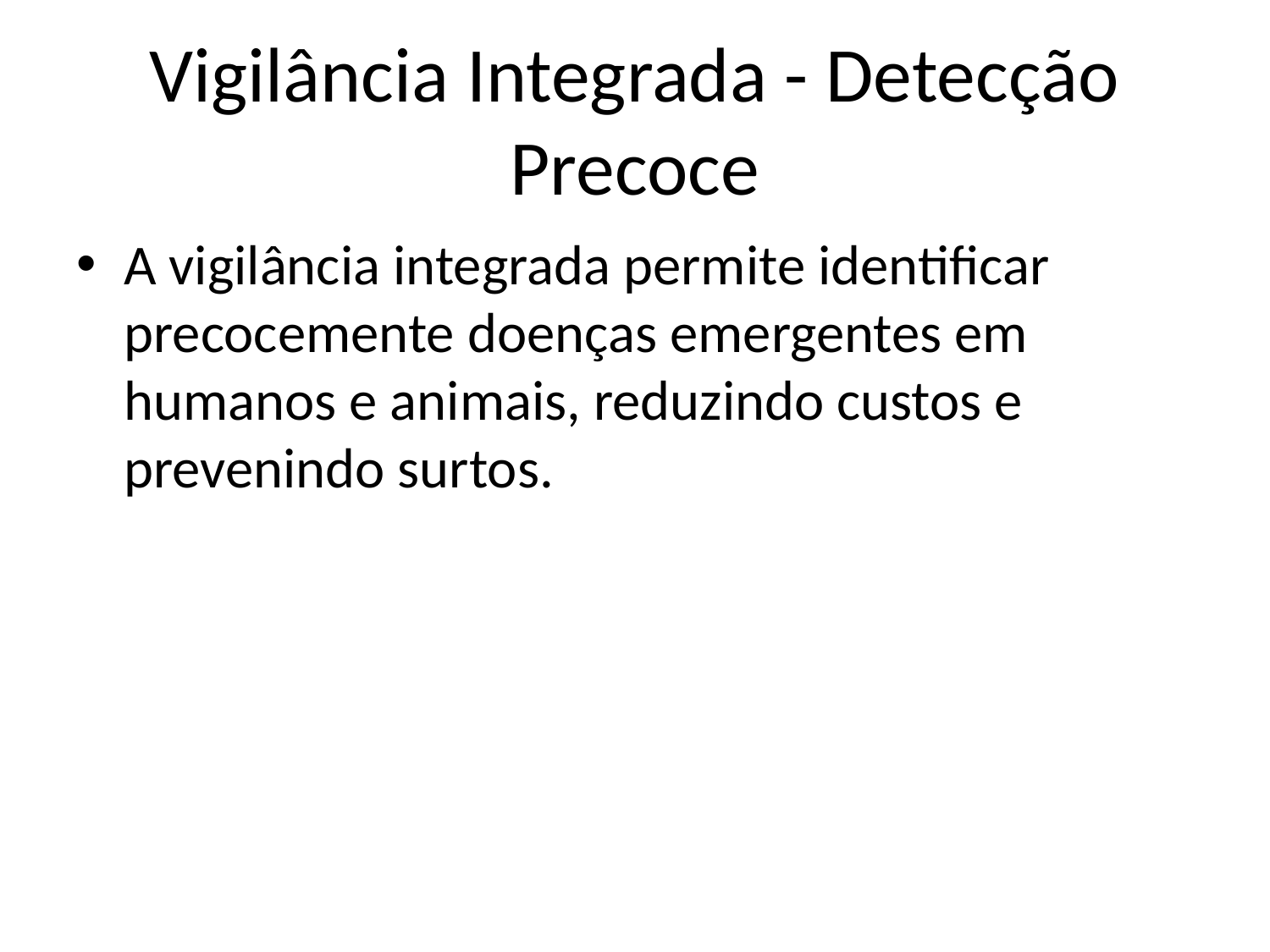

# Vigilância Integrada - Detecção Precoce
A vigilância integrada permite identificar precocemente doenças emergentes em humanos e animais, reduzindo custos e prevenindo surtos.